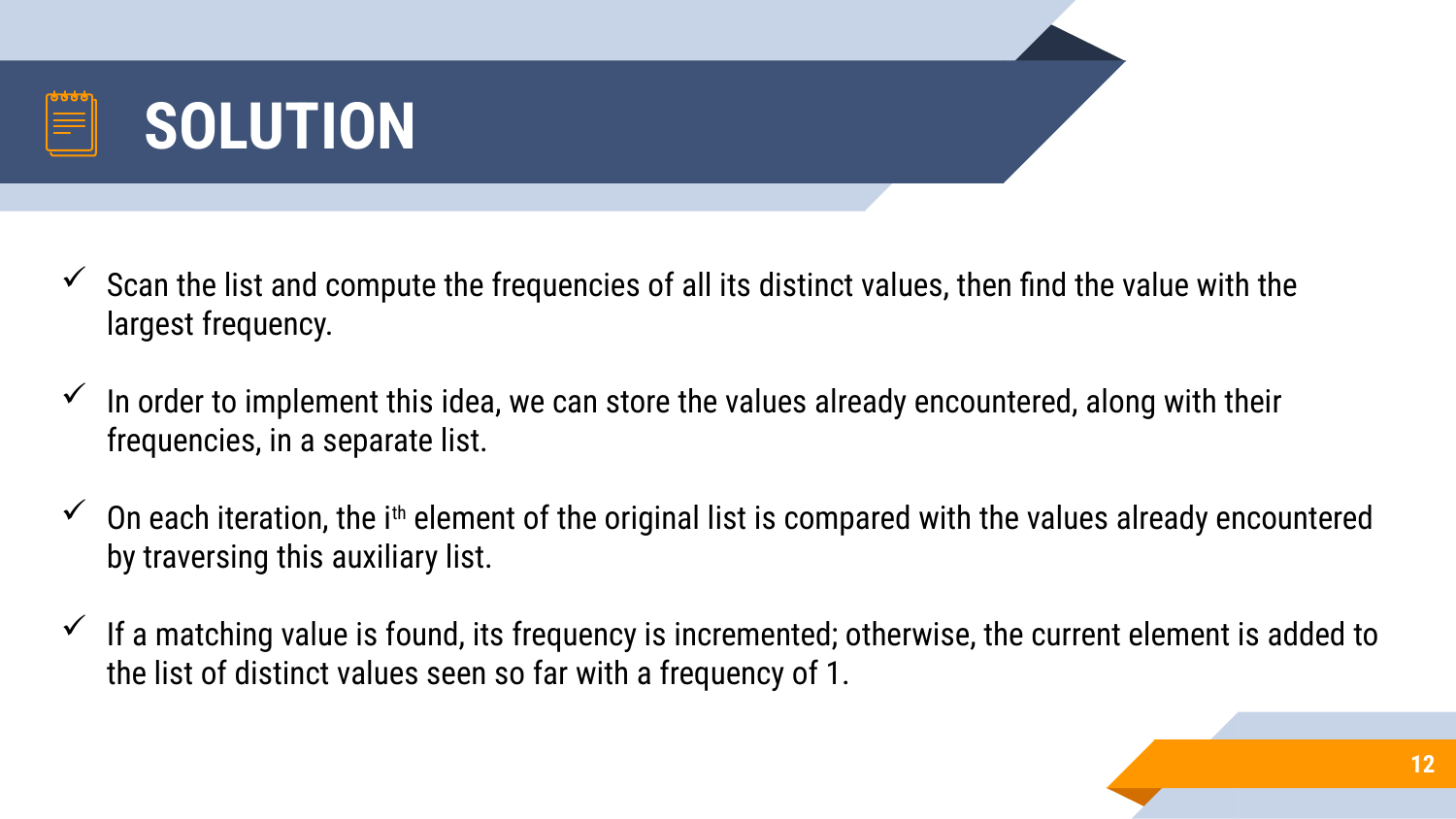

# SOLUTION

Scan the list and compute the frequencies of all its distinct values, then find the value with the largest frequency.

In order to implement this idea, we can store the values already encountered, along with their frequencies, in a separate list.

On each iteration, the ith element of the original list is compared with the values already encountered by traversing this auxiliary list.

If a matching value is found, its frequency is incremented; otherwise, the current element is added to the list of distinct values seen so far with a frequency of 1.

12